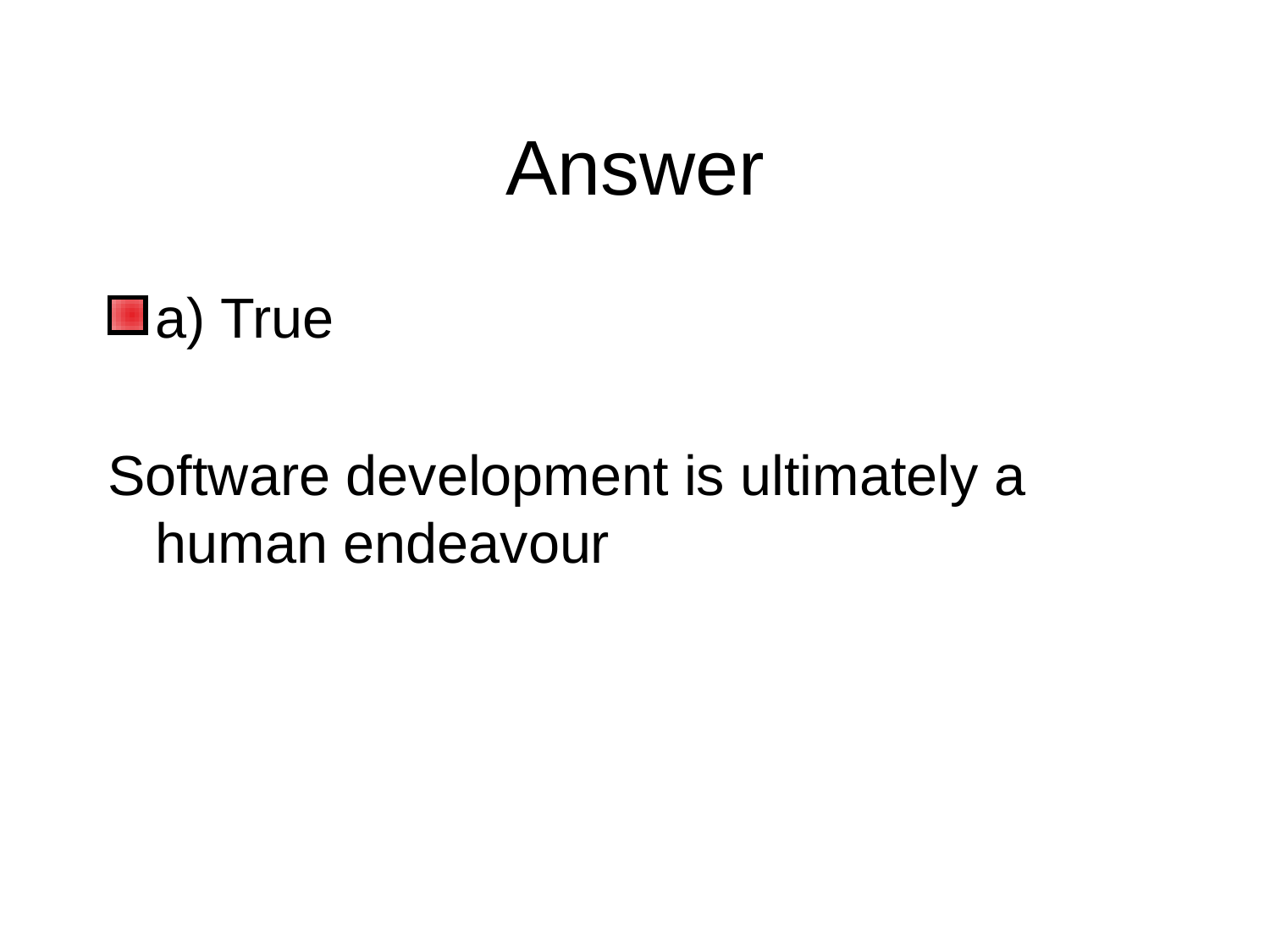

# Answer
a) True

Software development is ultimately a human endeavour